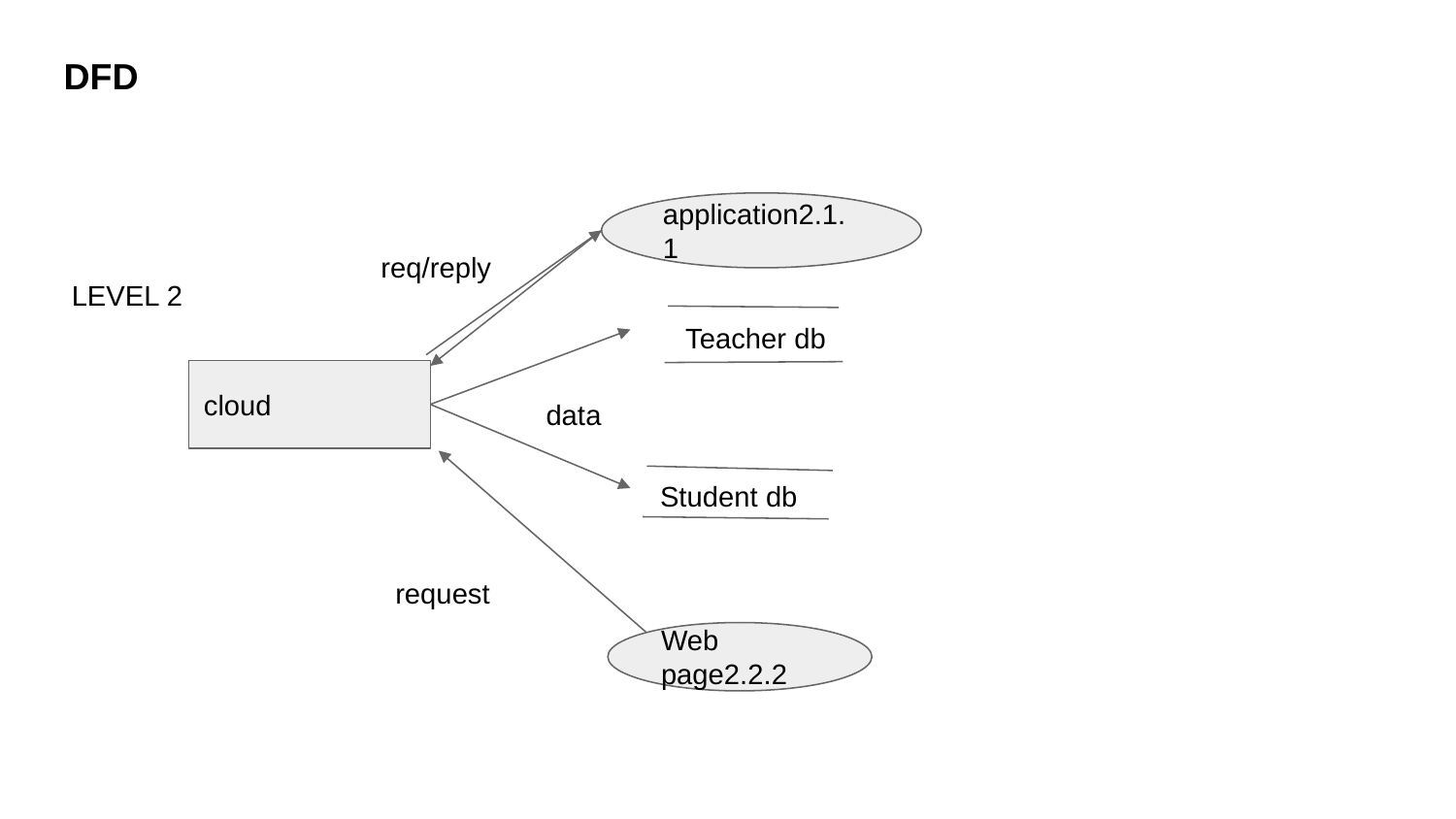

DFD
application2.1.1
req/reply
LEVEL 2
Teacher db
cloud
data
Student db
request
Web page2.2.2